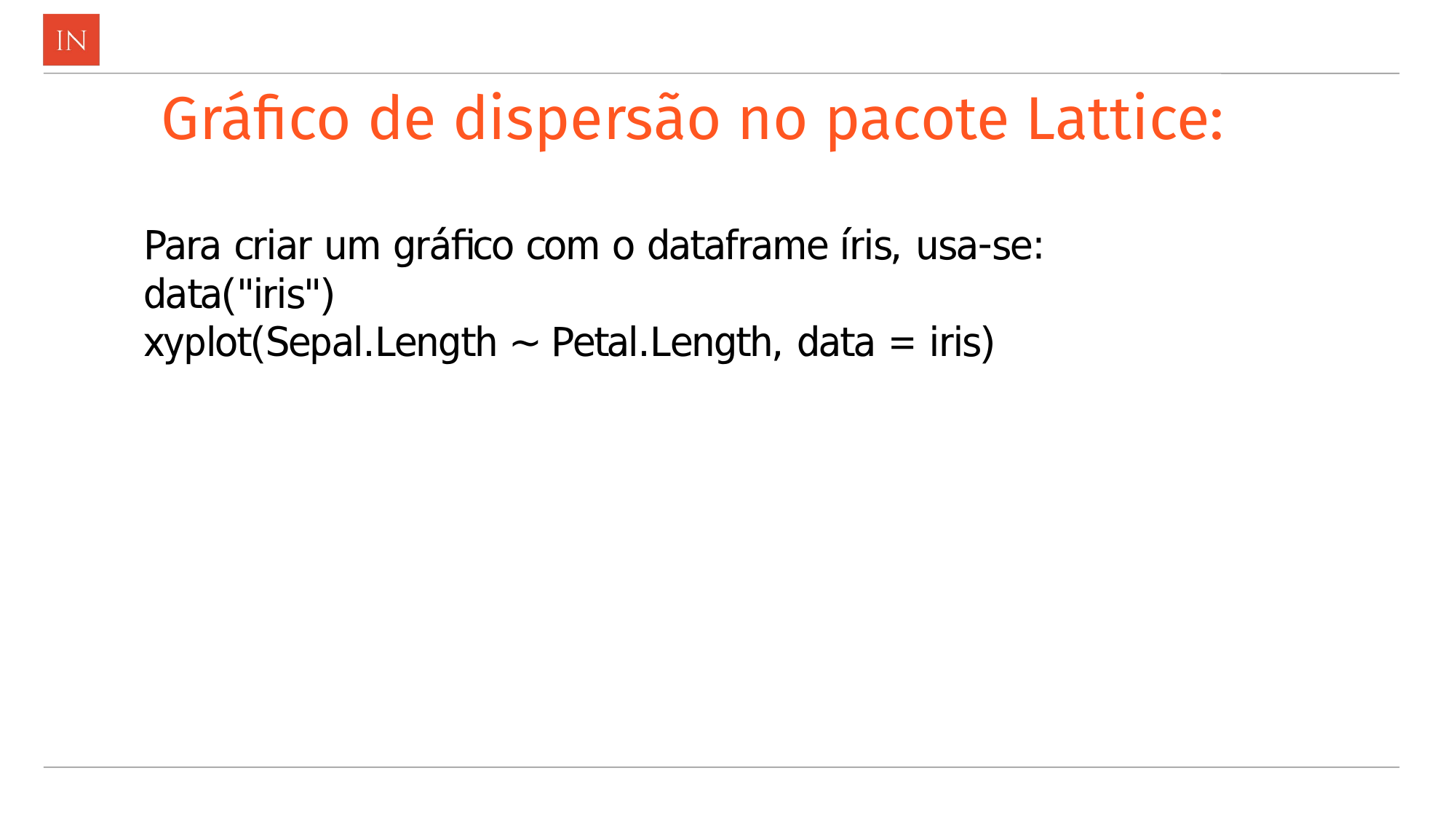

# Gráfico de dispersão no pacote Lattice:
Para criar um gráfico com o dataframe íris, usa-se:
data("iris")
xyplot(Sepal.Length ~ Petal.Length, data = iris)